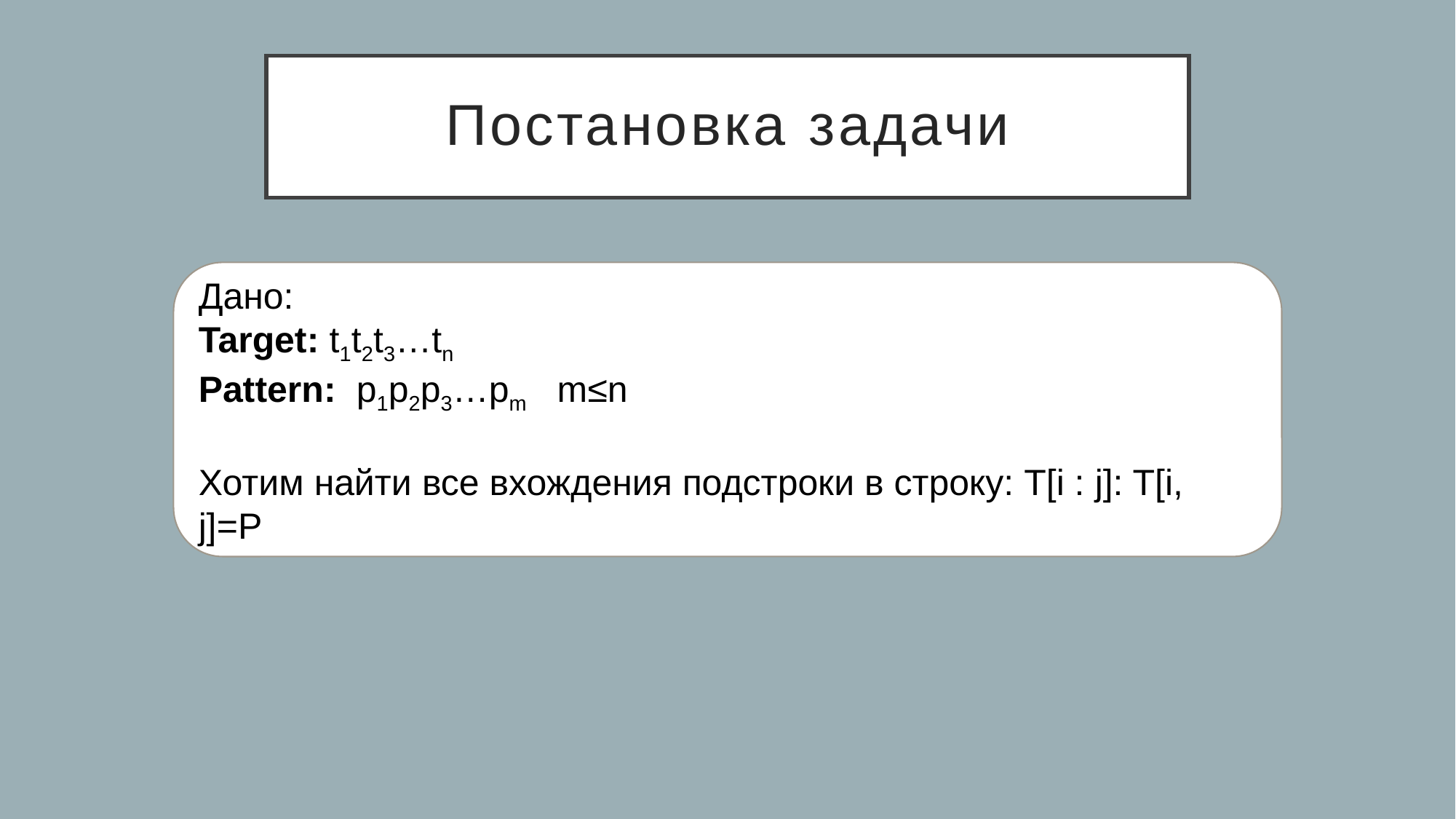

# Постановка задачи

Дано:
Target: t1t2t3…tn
Pattern:  p1p2p3…pm   m≤n

Хотим найти все вхождения подстроки в строку: T[i : j]: T[i, j]=P